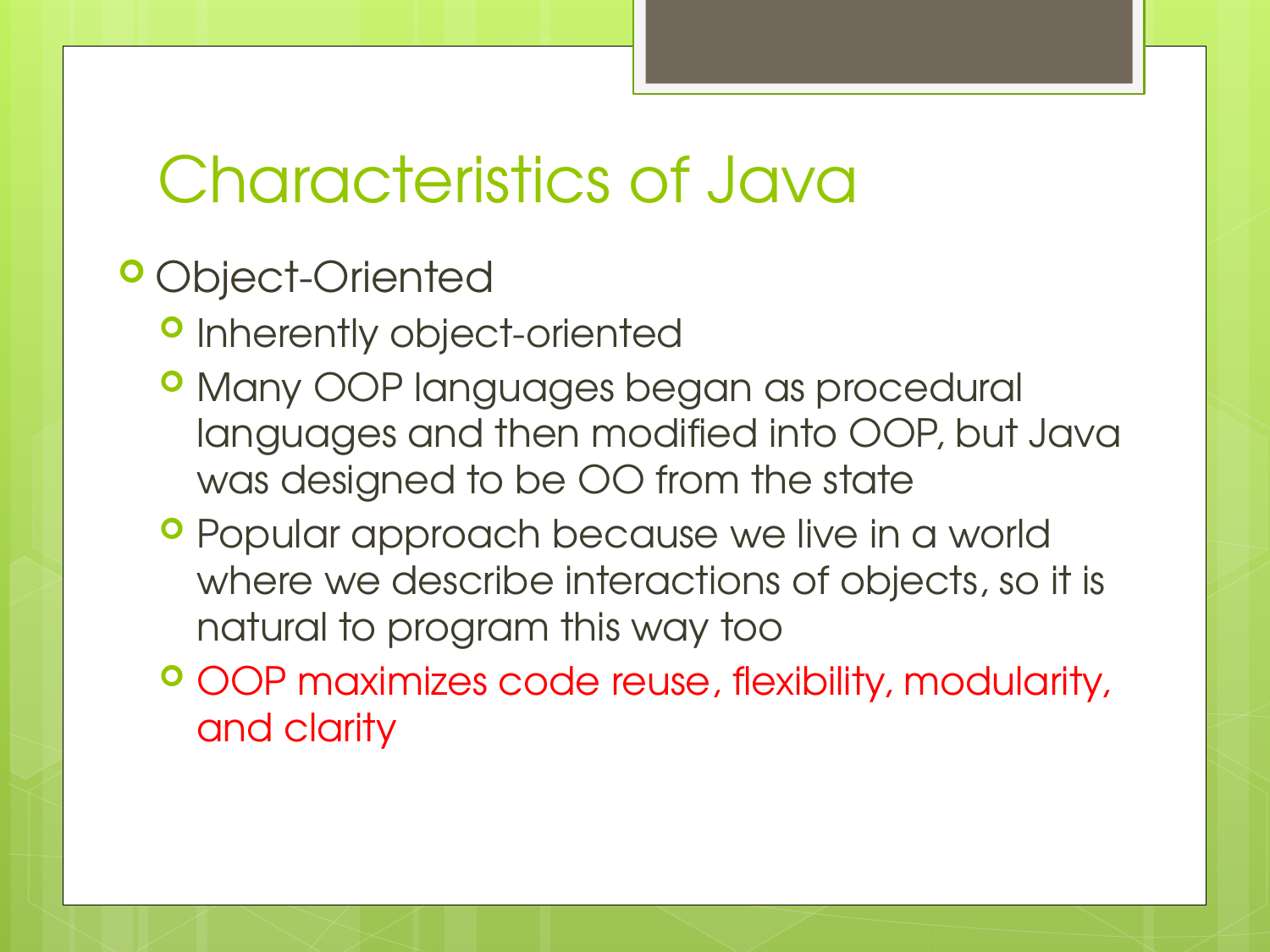

# Characteristics of Java
Object-Oriented
Inherently object-oriented
Many OOP languages began as procedural languages and then modified into OOP, but Java was designed to be OO from the state
Popular approach because we live in a world where we describe interactions of objects, so it is natural to program this way too
OOP maximizes code reuse, flexibility, modularity, and clarity